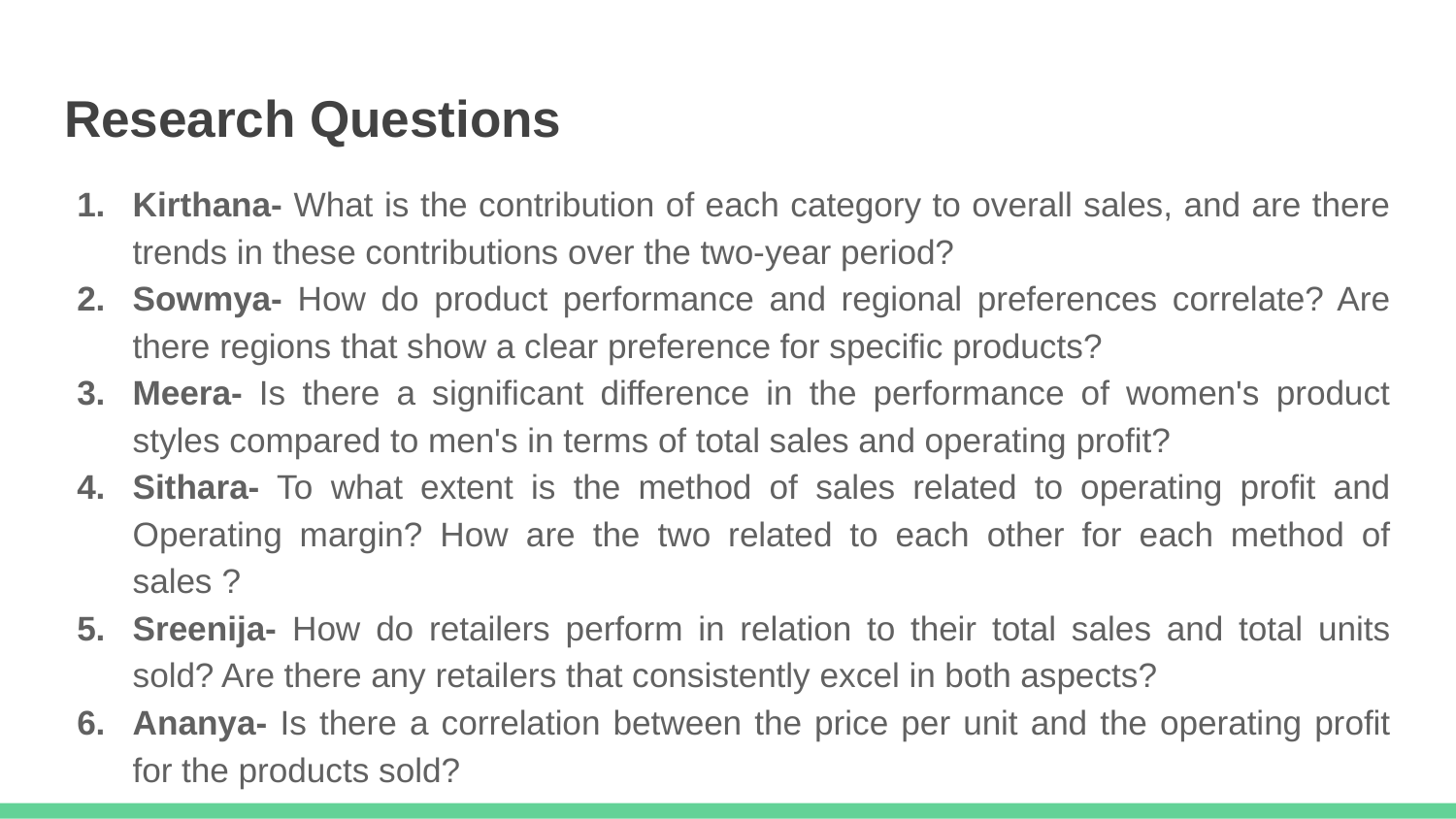

# Research Questions
Kirthana- What is the contribution of each category to overall sales, and are there trends in these contributions over the two-year period?
Sowmya- How do product performance and regional preferences correlate? Are there regions that show a clear preference for specific products?
Meera- Is there a significant difference in the performance of women's product styles compared to men's in terms of total sales and operating profit?
Sithara- To what extent is the method of sales related to operating profit and Operating margin? How are the two related to each other for each method of sales ?
Sreenija- How do retailers perform in relation to their total sales and total units sold? Are there any retailers that consistently excel in both aspects?
Ananya- Is there a correlation between the price per unit and the operating profit for the products sold?